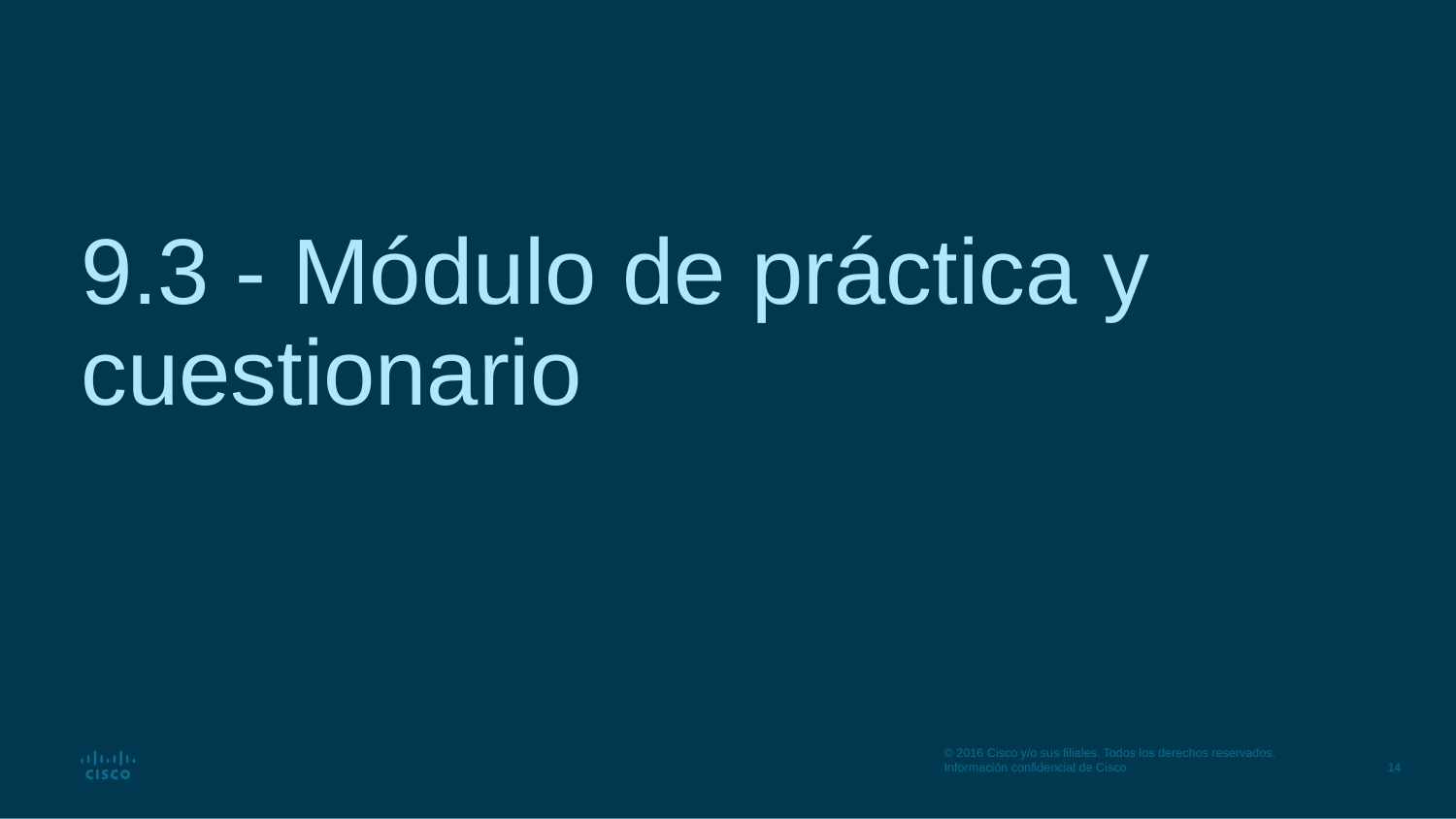

# 9.3 - Módulo de práctica y cuestionario